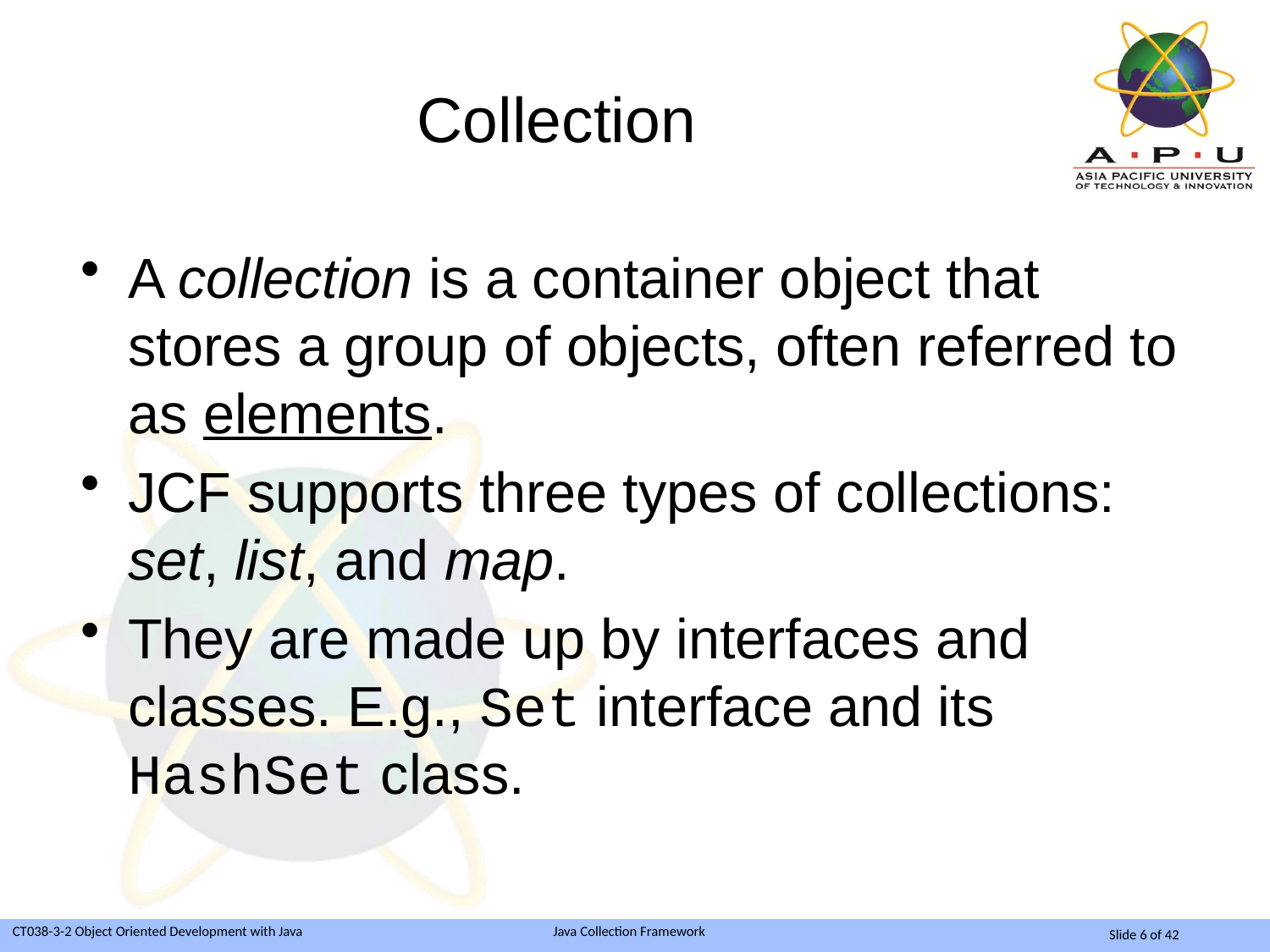

# Collection
A collection is a container object that stores a group of objects, often referred to as elements.
JCF supports three types of collections: set, list, and map.
They are made up by interfaces and classes. E.g., Set interface and its HashSet class.